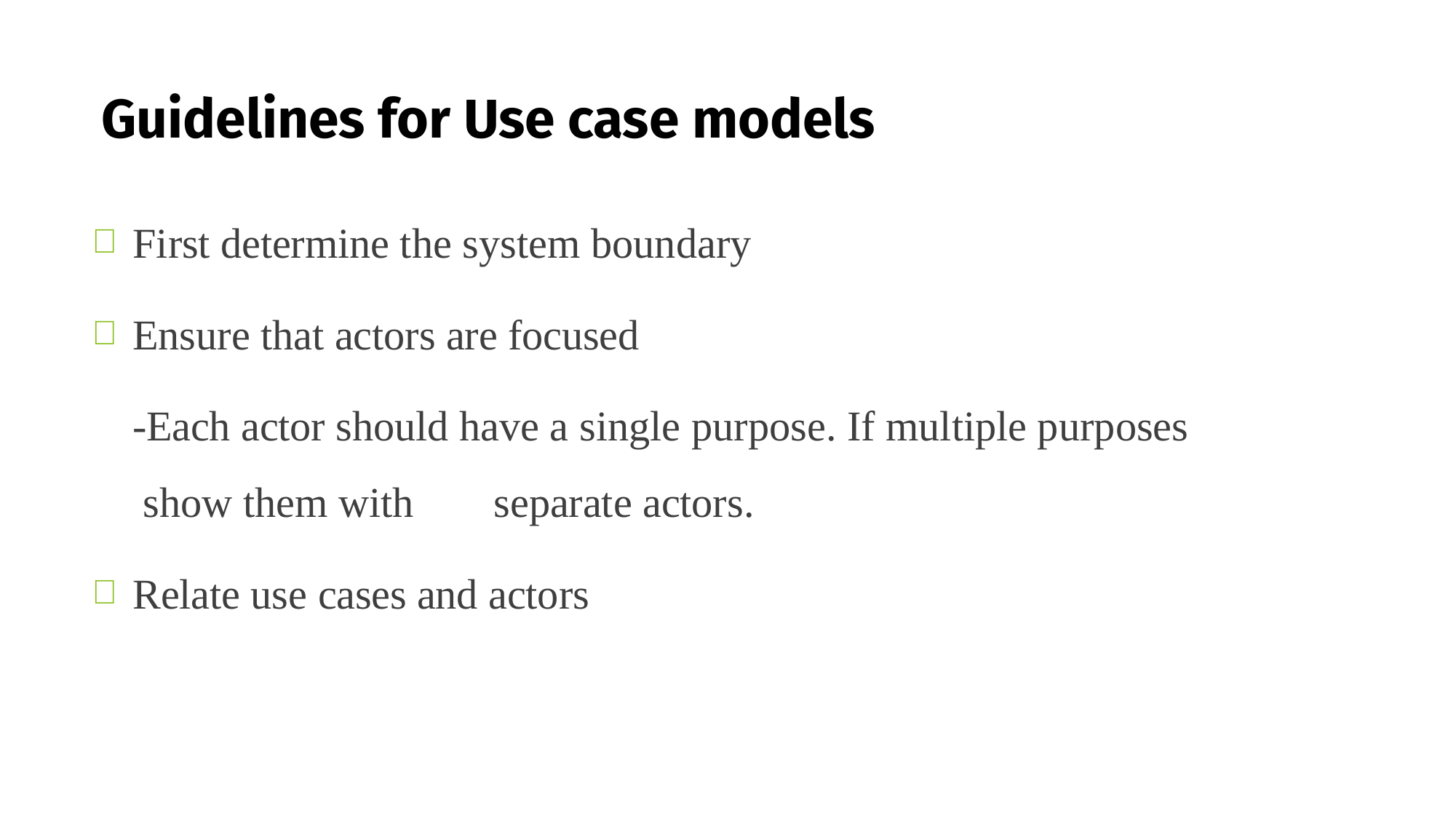

# Guidelines for Use case models
First determine the system boundary
Ensure that actors are focused
-Each actor should have a single purpose. If multiple purposes  show them with	separate actors.
Relate use cases and actors